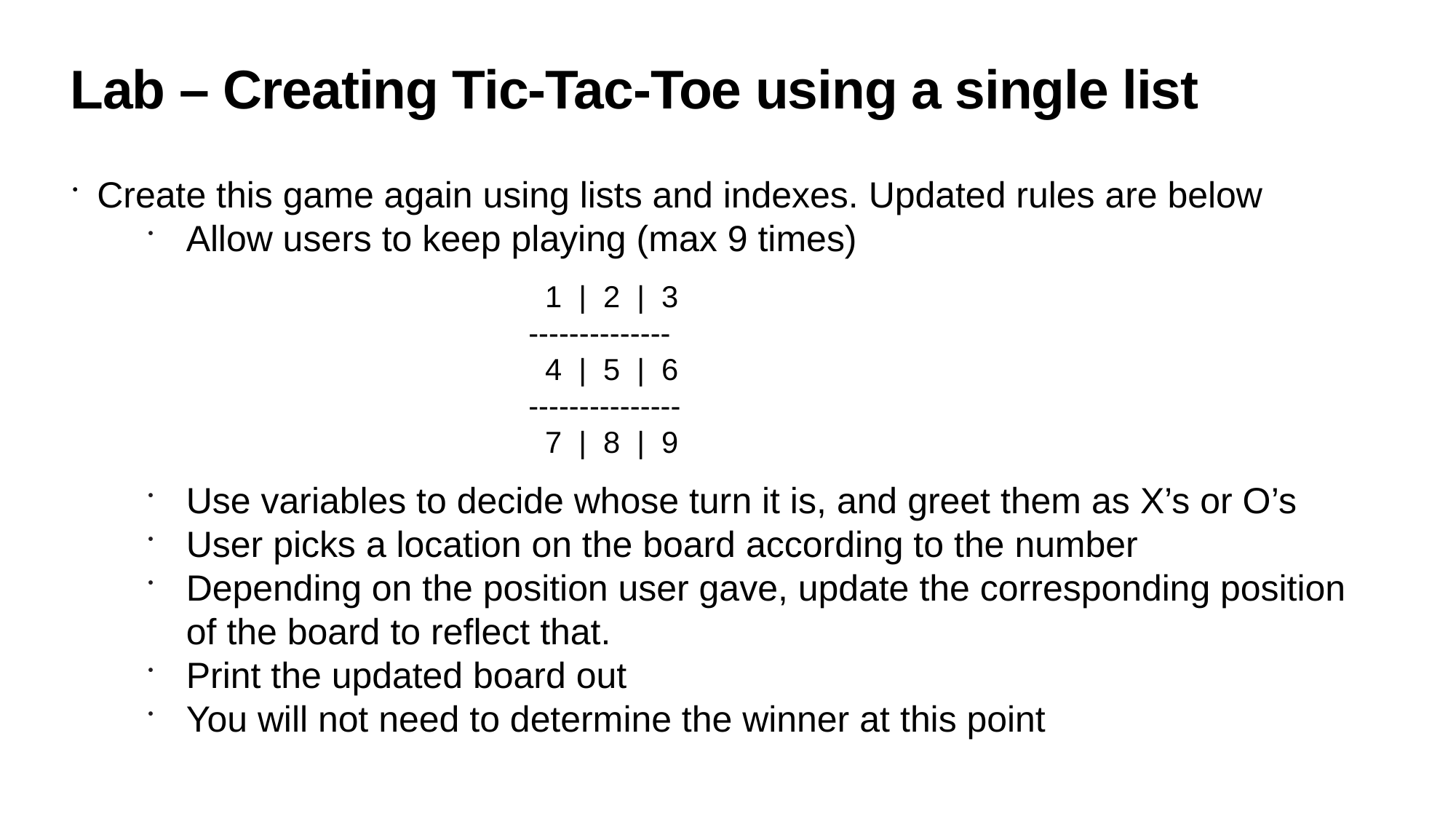

# Lab – Creating Tic-Tac-Toe using a single list
Create this game again using lists and indexes. Updated rules are below
Allow users to keep playing (max 9 times)

Use variables to decide whose turn it is, and greet them as X’s or O’s
User picks a location on the board according to the number
Depending on the position user gave, update the corresponding position of the board to reflect that.
Print the updated board out
You will not need to determine the winner at this point
  1  |  2  |  3
--------------
  4  |  5  |  6
---------------
  7  |  8  |  9